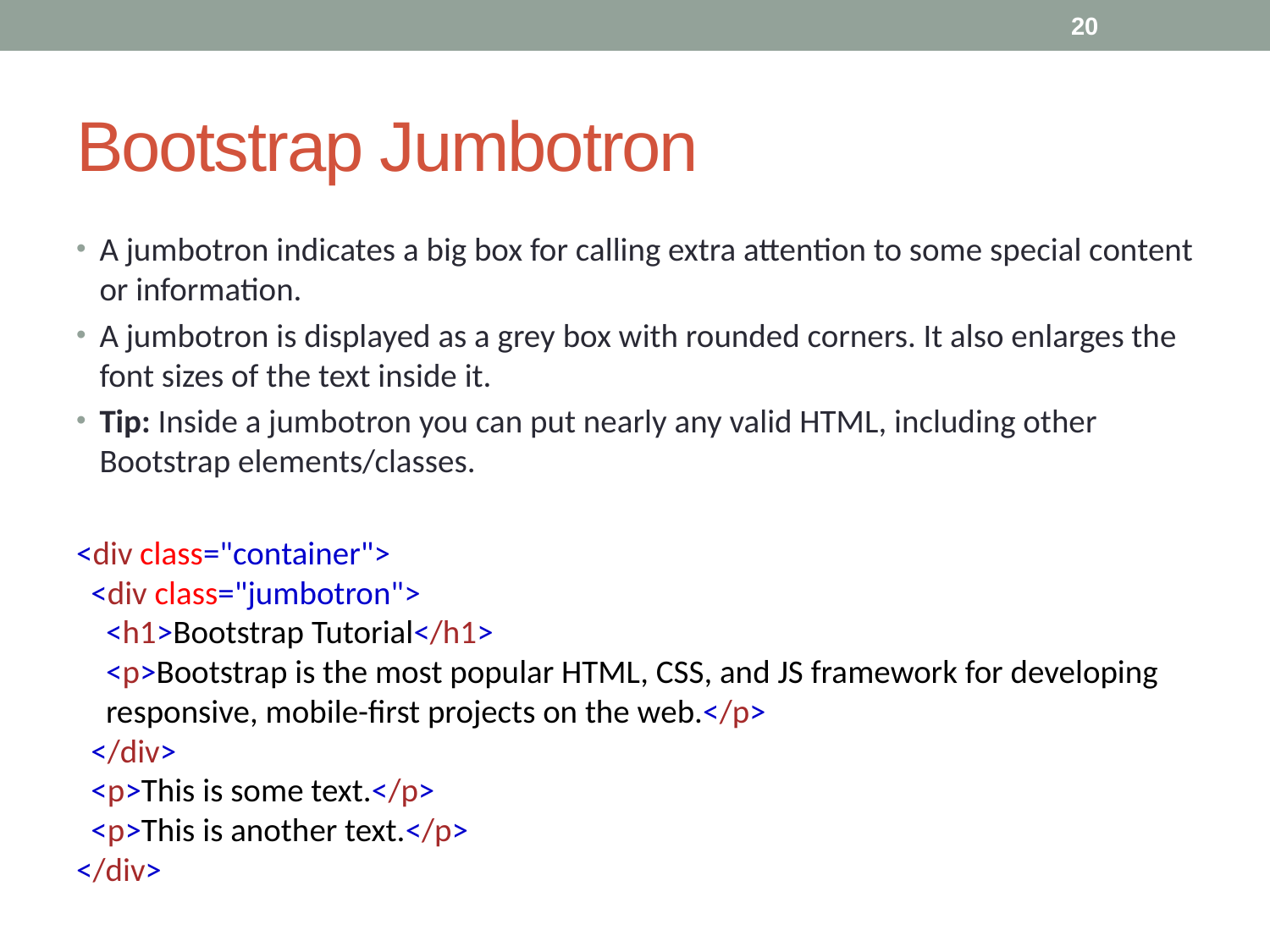

20
# Bootstrap Jumbotron
A jumbotron indicates a big box for calling extra attention to some special content or information.
A jumbotron is displayed as a grey box with rounded corners. It also enlarges the font sizes of the text inside it.
Tip: Inside a jumbotron you can put nearly any valid HTML, including other Bootstrap elements/classes.

<div class="container">
  <div class="jumbotron">
    <h1>Bootstrap Tutorial</h1>
    <p>Bootstrap is the most popular HTML, CSS, and JS framework for developing
    responsive, mobile-first projects on the web.</p>
  </div>
  <p>This is some text.</p>
  <p>This is another text.</p>
</div>